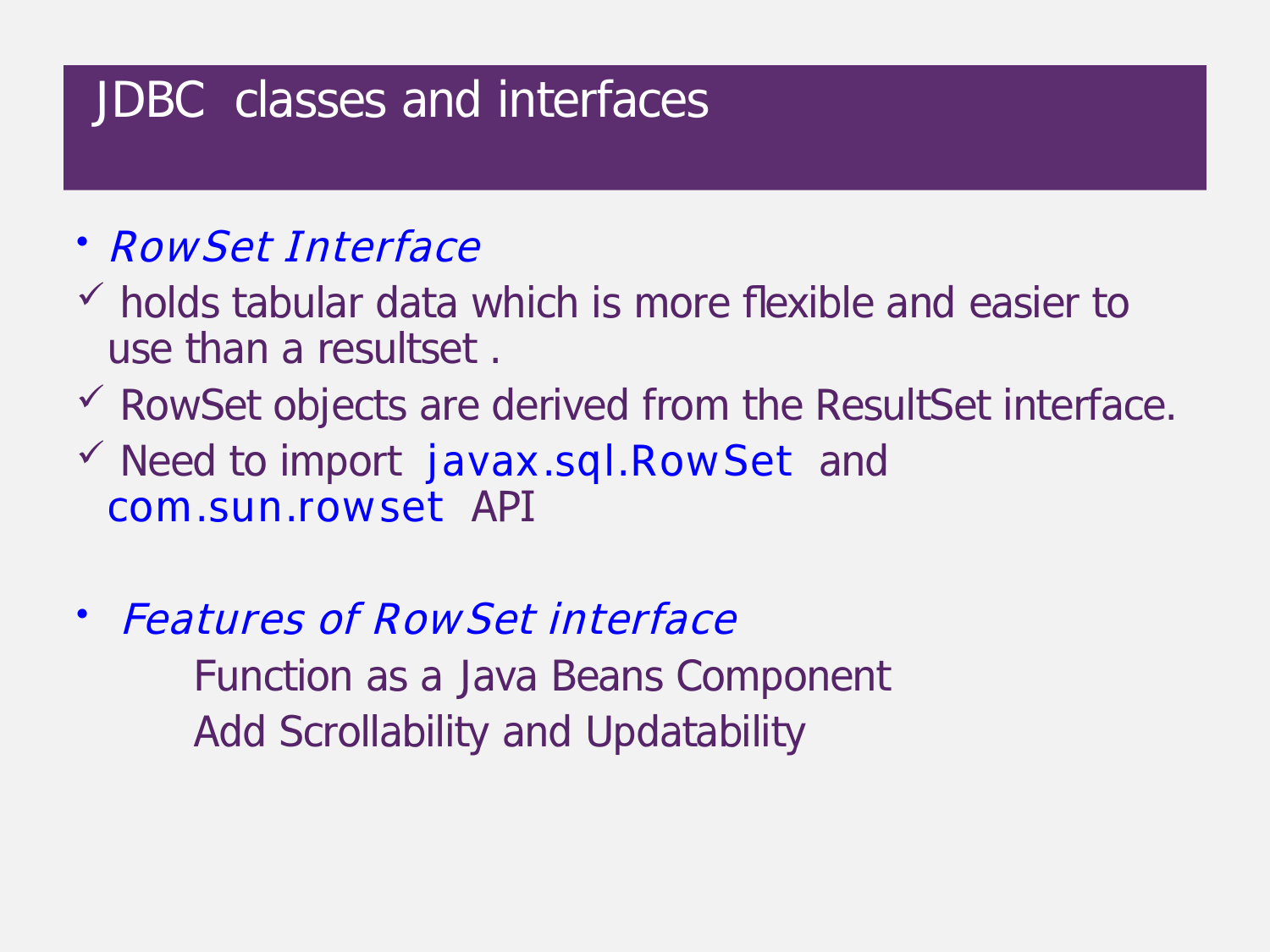

# JDBC  classes and interfaces
RowSet Interface
 holds tabular data which is more flexible and easier to use than a resultset .
 RowSet objects are derived from the ResultSet interface.
 Need to import  javax.sql.RowSet  and  com.sun.rowset  API

 Features of RowSet interface
         Function as a Java Beans Component
         Add Scrollability and Updatability